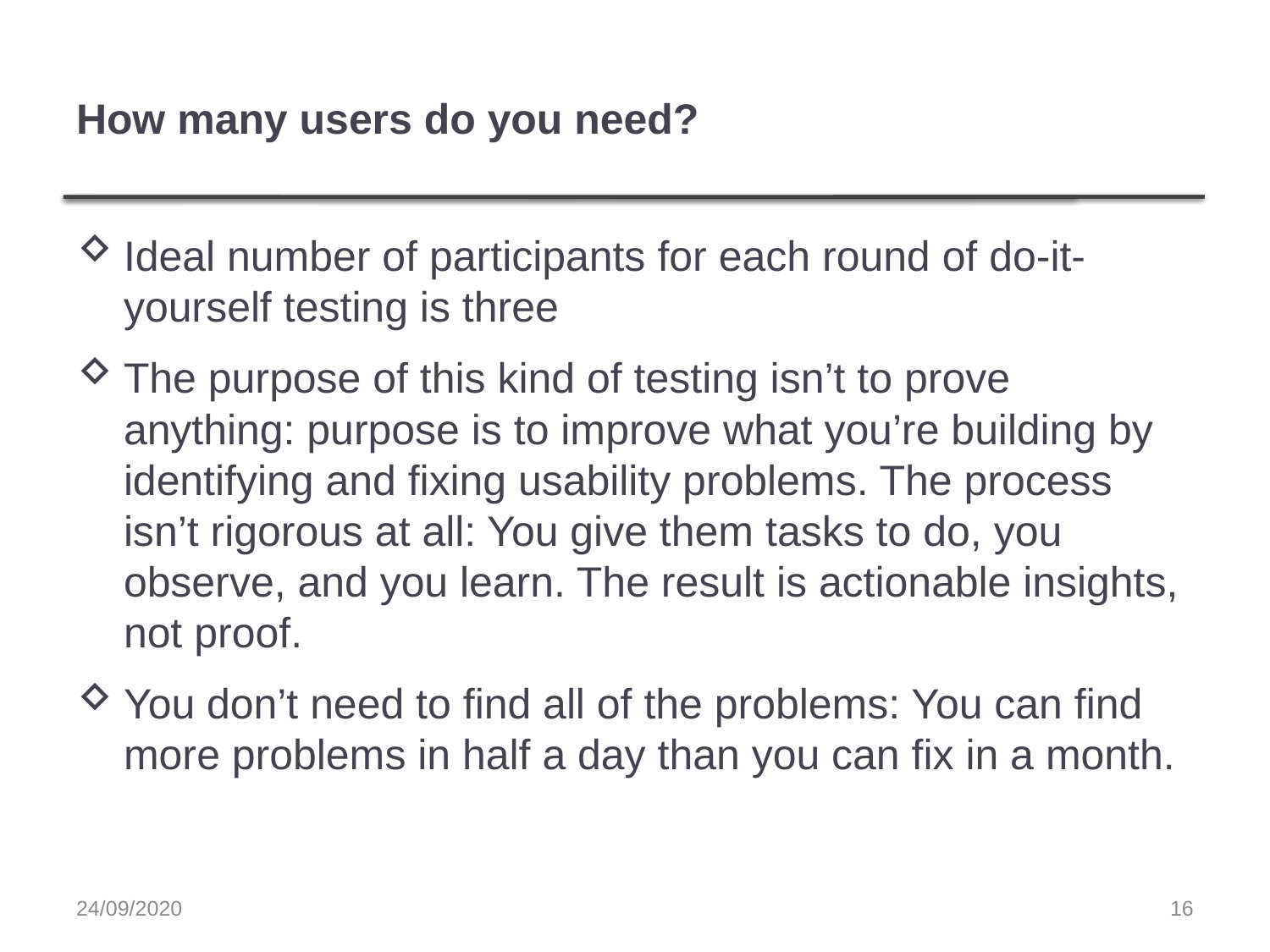

# How many users do you need?
Ideal number of participants for each round of do-it-yourself testing is three
The purpose of this kind of testing isn’t to prove anything: purpose is to improve what you’re building by identifying and fixing usability problems. The process isn’t rigorous at all: You give them tasks to do, you observe, and you learn. The result is actionable insights, not proof.
You don’t need to find all of the problems: You can find more problems in half a day than you can fix in a month.
24/09/2020
16